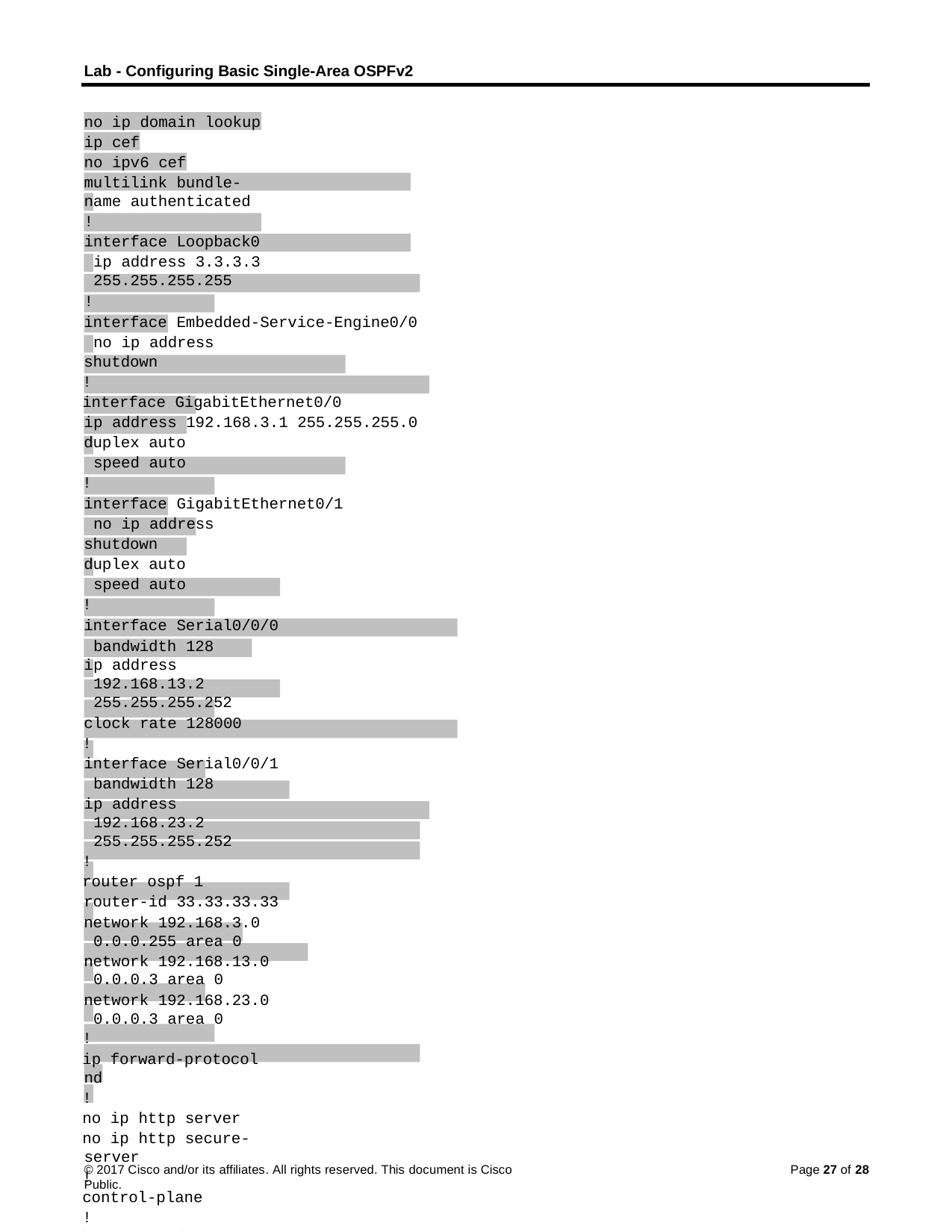

Lab - Configuring Basic Single-Area OSPFv2

no ip domain lookup ip cef
no ipv6 cef
multilink bundle-name authenticated
!
interface Loopback0
ip address 3.3.3.3 255.255.255.255
!
interface Embedded-Service-Engine0/0 no ip address
shutdown
!
interface GigabitEthernet0/0
ip address 192.168.3.1 255.255.255.0
duplex auto speed auto
!
interface GigabitEthernet0/1 no ip address
shutdown
duplex auto speed auto
!
interface Serial0/0/0 bandwidth 128
ip address 192.168.13.2 255.255.255.252
clock rate 128000
!
interface Serial0/0/1 bandwidth 128
ip address 192.168.23.2 255.255.255.252
!
router ospf 1
router-id 33.33.33.33
network 192.168.3.0 0.0.0.255 area 0
network 192.168.13.0 0.0.0.3 area 0
network 192.168.23.0 0.0.0.3 area 0
!
ip forward-protocol nd
!
no ip http server
no ip http secure-server
!
control-plane
!
banner motd ^C
Unauthorized Access is Prohibited!
^C
!

© 2017 Cisco and/or its affiliates. All rights reserved. This document is Cisco Public.
Page 27 of 28